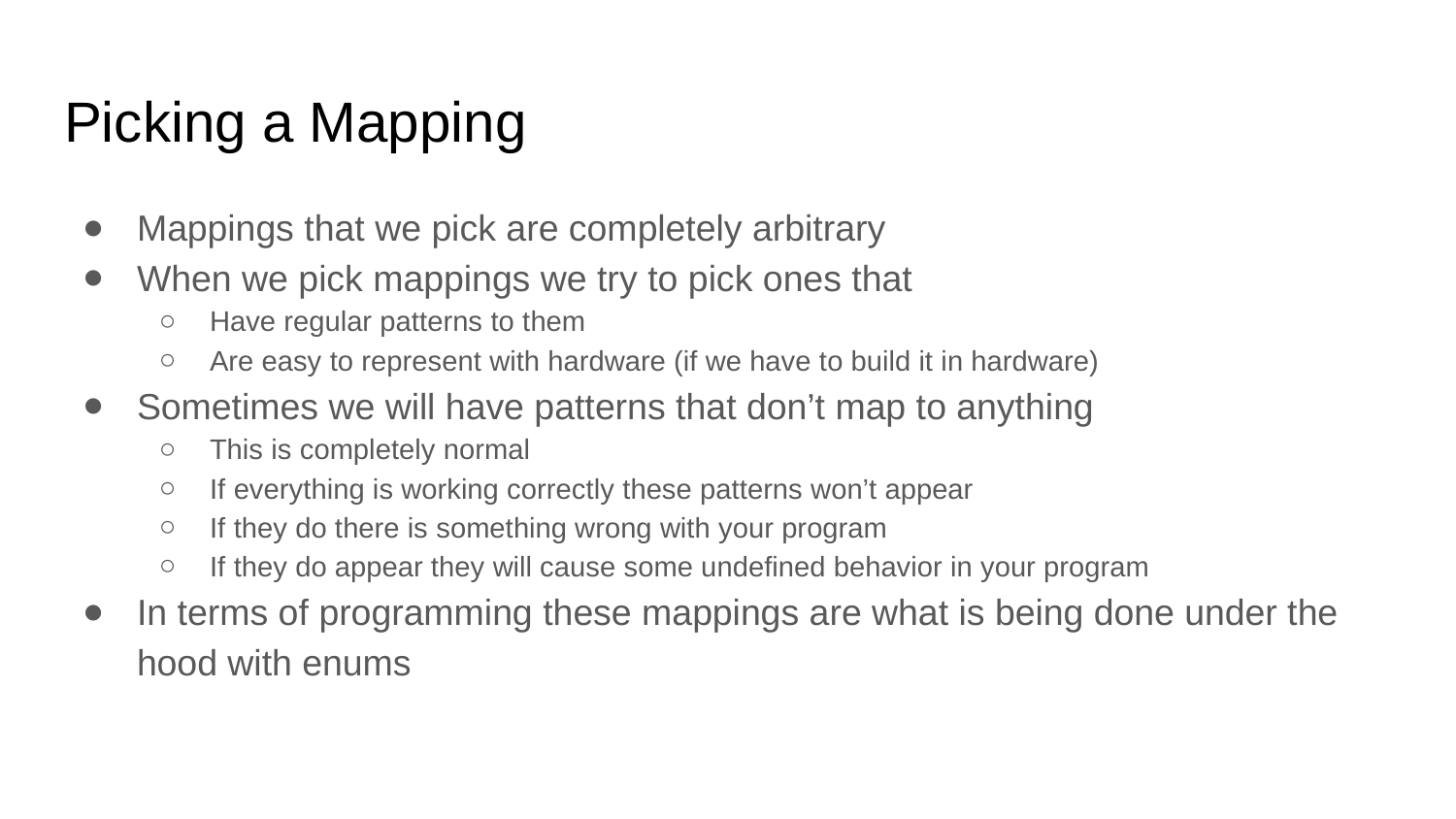

# Picking a Mapping
Mappings that we pick are completely arbitrary
When we pick mappings we try to pick ones that
Have regular patterns to them
Are easy to represent with hardware (if we have to build it in hardware)
Sometimes we will have patterns that don’t map to anything
This is completely normal
If everything is working correctly these patterns won’t appear
If they do there is something wrong with your program
If they do appear they will cause some undefined behavior in your program
In terms of programming these mappings are what is being done under the hood with enums